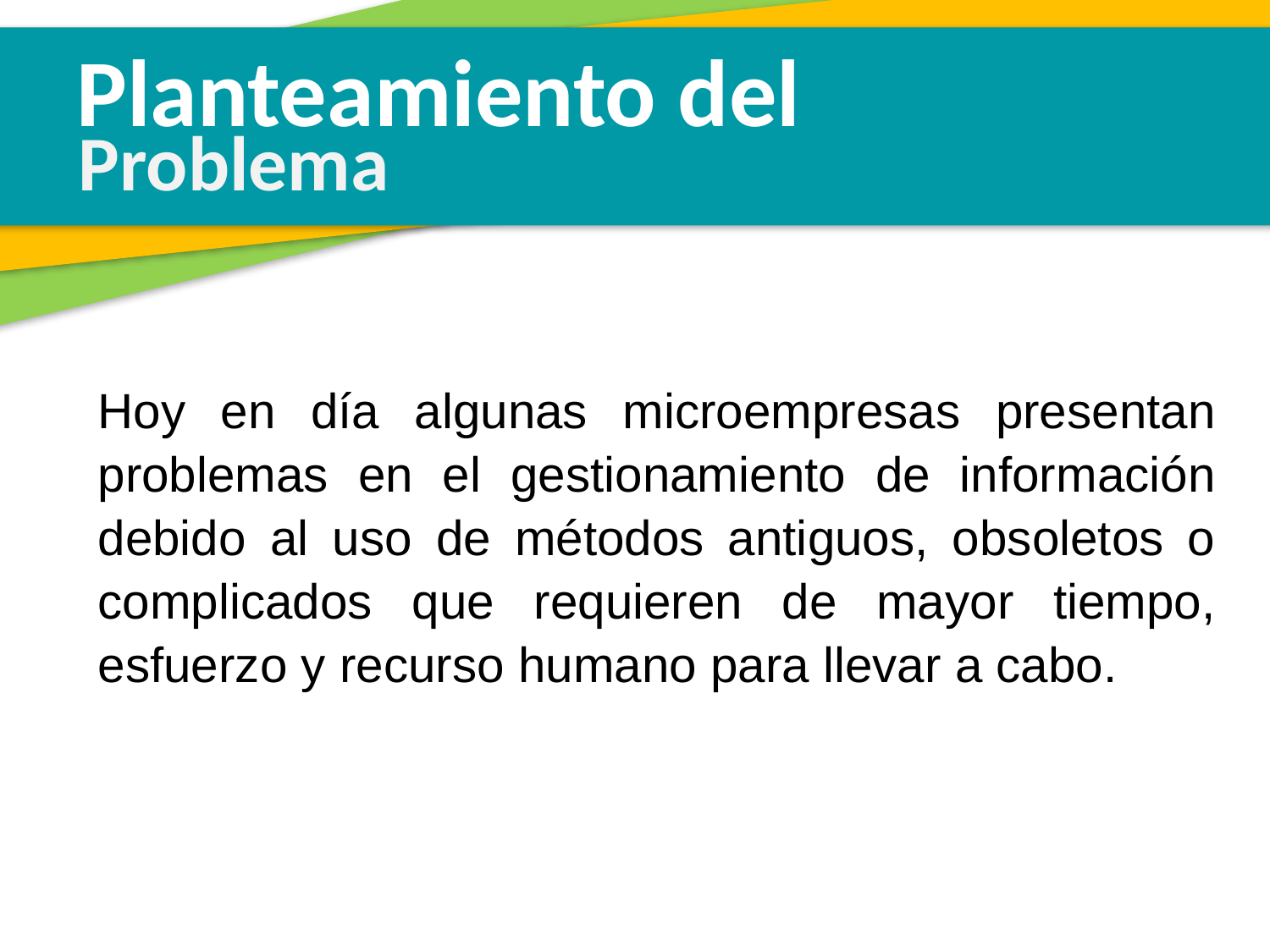

Planteamiento del
Problema

Hoy en día algunas microempresas presentan problemas en el gestionamiento de información debido al uso de métodos antiguos, obsoletos o complicados que requieren de mayor tiempo, esfuerzo y recurso humano para llevar a cabo.